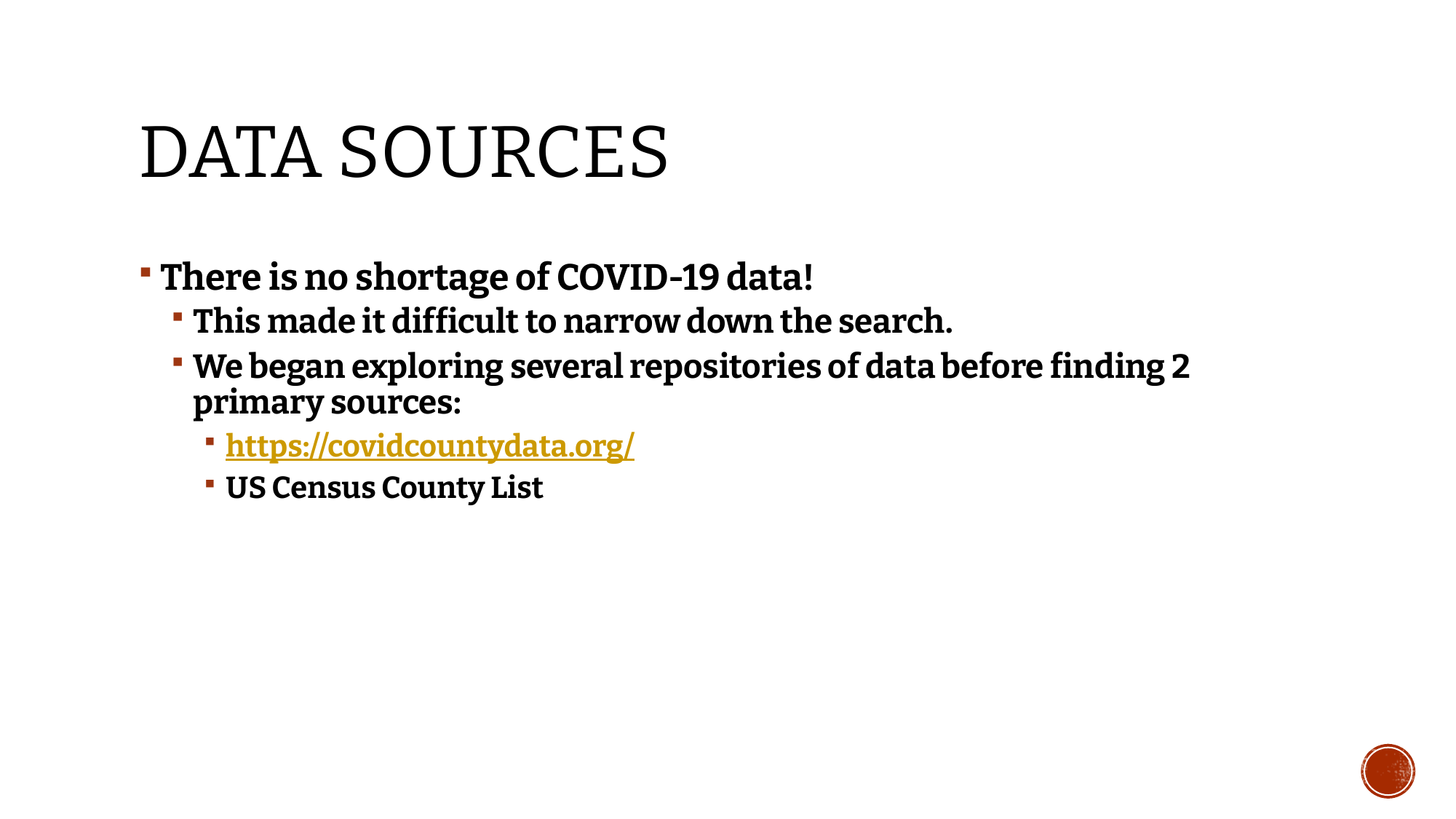

# Data sources
There is no shortage of COVID-19 data!
This made it difficult to narrow down the search.
We began exploring several repositories of data before finding 2 primary sources:
https://covidcountydata.org/
US Census County List